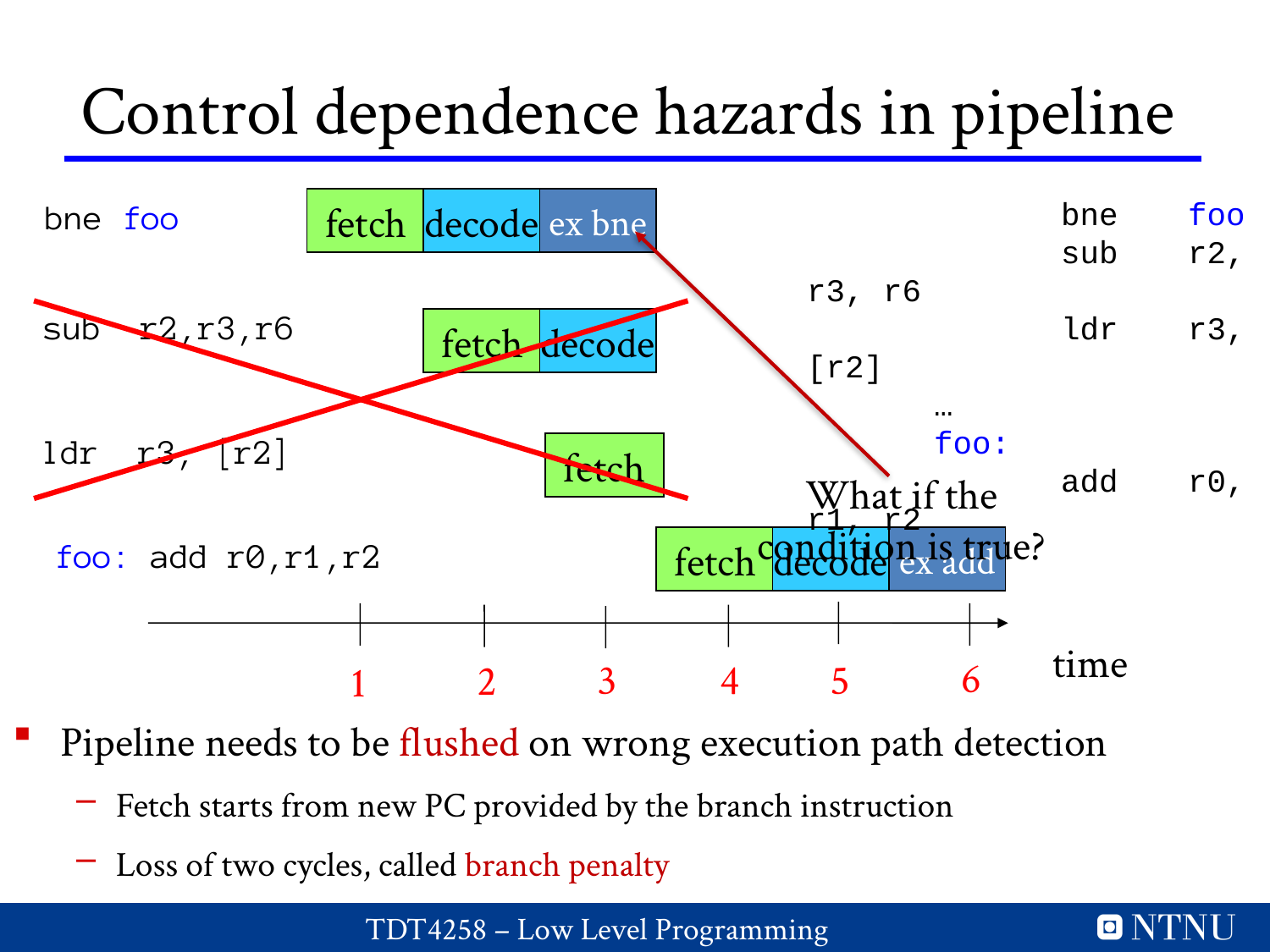

Control dependence hazards in pipeline

		bne	foo
		sub	r2, r3, r6
		ldr	r3, [r2]
     	…
	foo:
		add	r0, r1, r2

bne foo
fetch
decode
ex bne

Pipeline needs to be flushed on wrong execution path detection
Fetch starts from new PC provided by the branch instruction
Loss of two cycles, called branch penalty
sub  r2,r3,r6
fetch
decode
ldr  r3, [r2]
fetch
What if the condition is true?
foo: add r0,r1,r2
fetch
decode
ex add

time
6
3
4
5
2
1